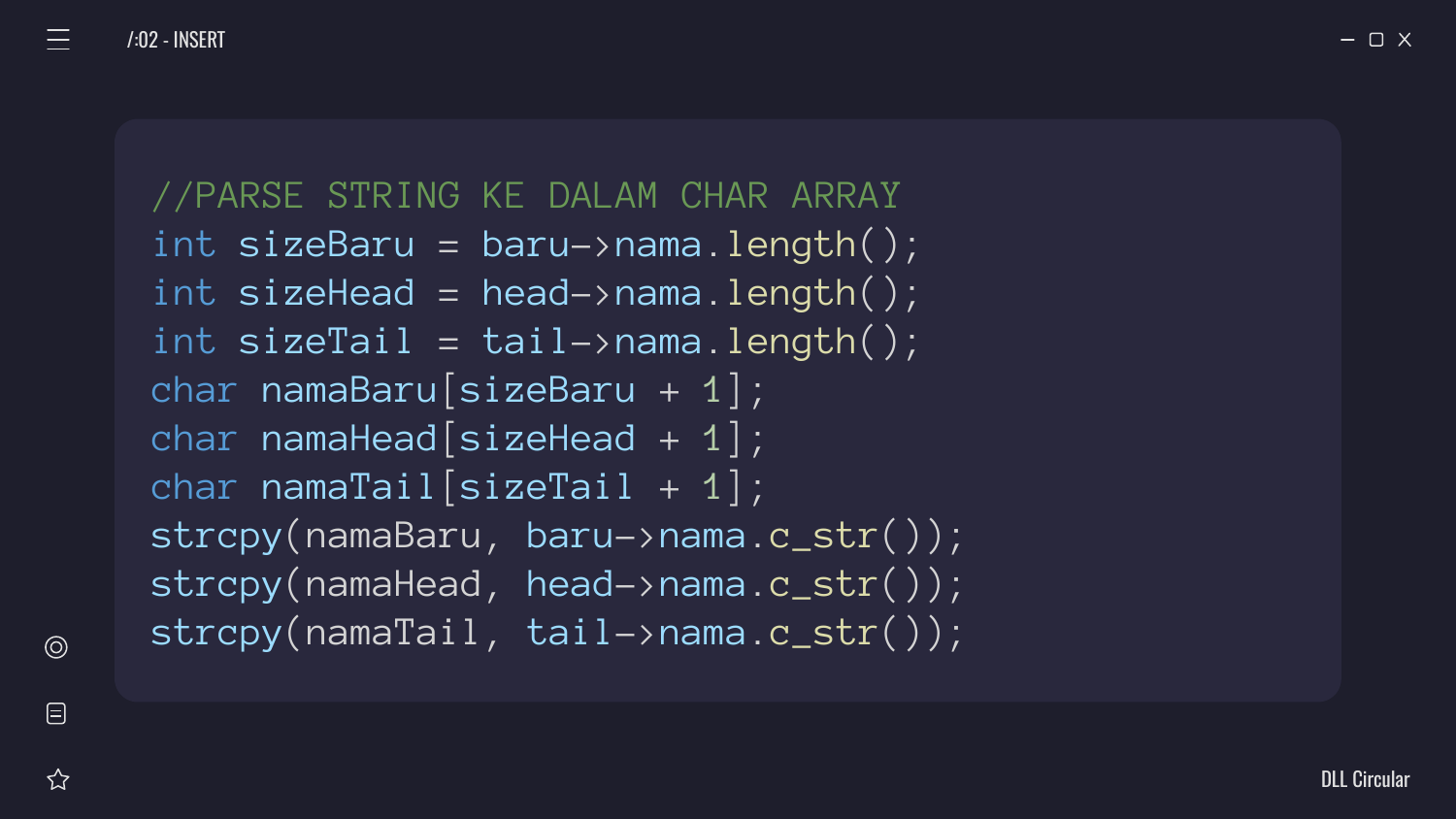

/:02 - INSERT

//PARSE STRING KE DALAM CHAR ARRAY
int sizeBaru = baru->nama.length();
int sizeHead = head->nama.length();
int sizeTail = tail->nama.length();
char namaBaru[sizeBaru + 1];
char namaHead[sizeHead + 1];
char namaTail[sizeTail + 1];
strcpy(namaBaru, baru->nama.c_str());
strcpy(namaHead, head->nama.c_str());
strcpy(namaTail, tail->nama.c_str());

DLL Circular